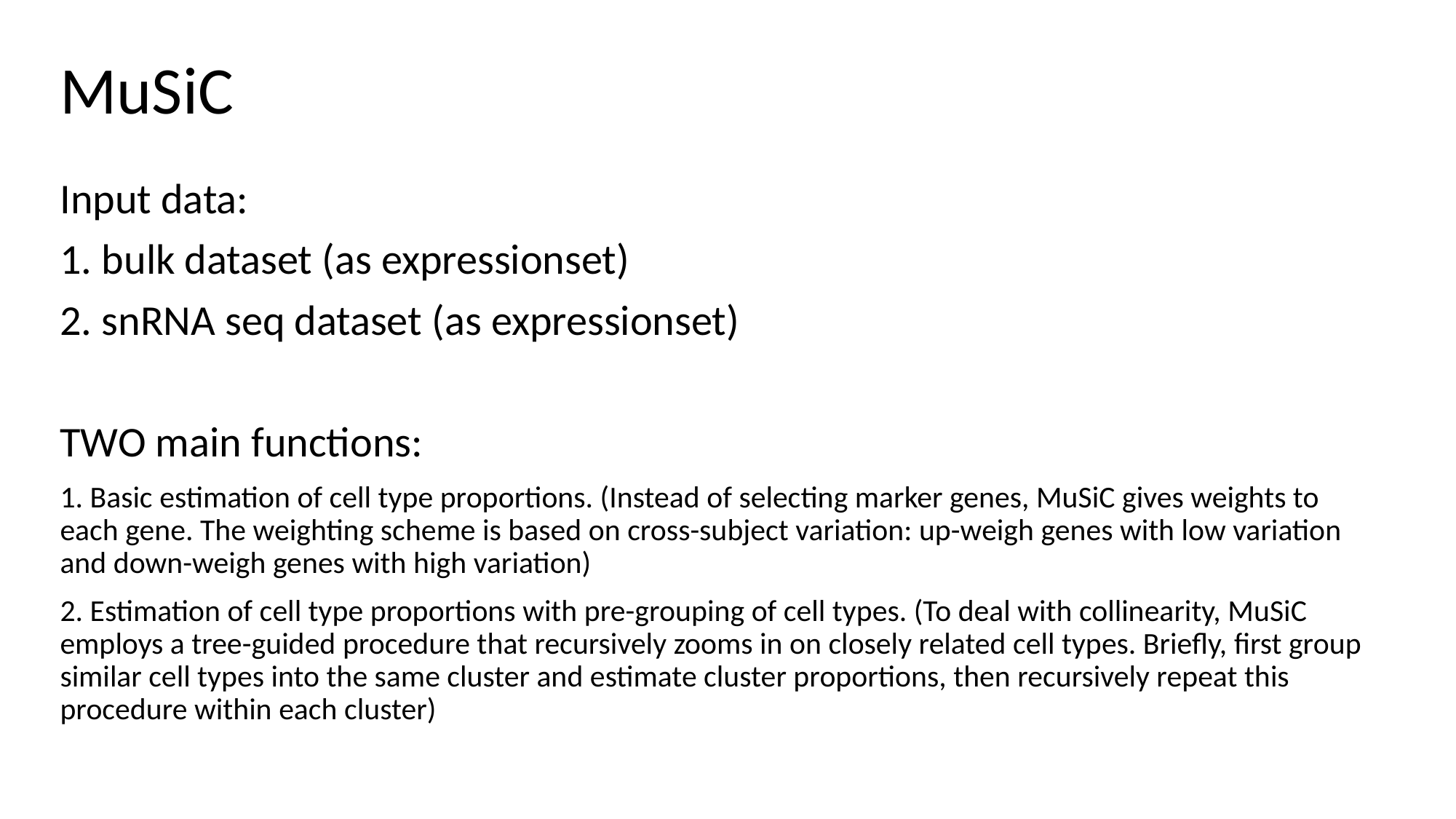

# MuSiC
Input data:
1. bulk dataset (as expressionset)
2. snRNA seq dataset (as expressionset)

TWO main functions:
1. Basic estimation of cell type proportions. (Instead of selecting marker genes, MuSiC gives weights to each gene. The weighting scheme is based on cross-subject variation: up-weigh genes with low variation and down-weigh genes with high variation)
2. Estimation of cell type proportions with pre-grouping of cell types. (To deal with collinearity, MuSiC employs a tree-guided procedure that recursively zooms in on closely related cell types. Briefly, first group similar cell types into the same cluster and estimate cluster proportions, then recursively repeat this procedure within each cluster)